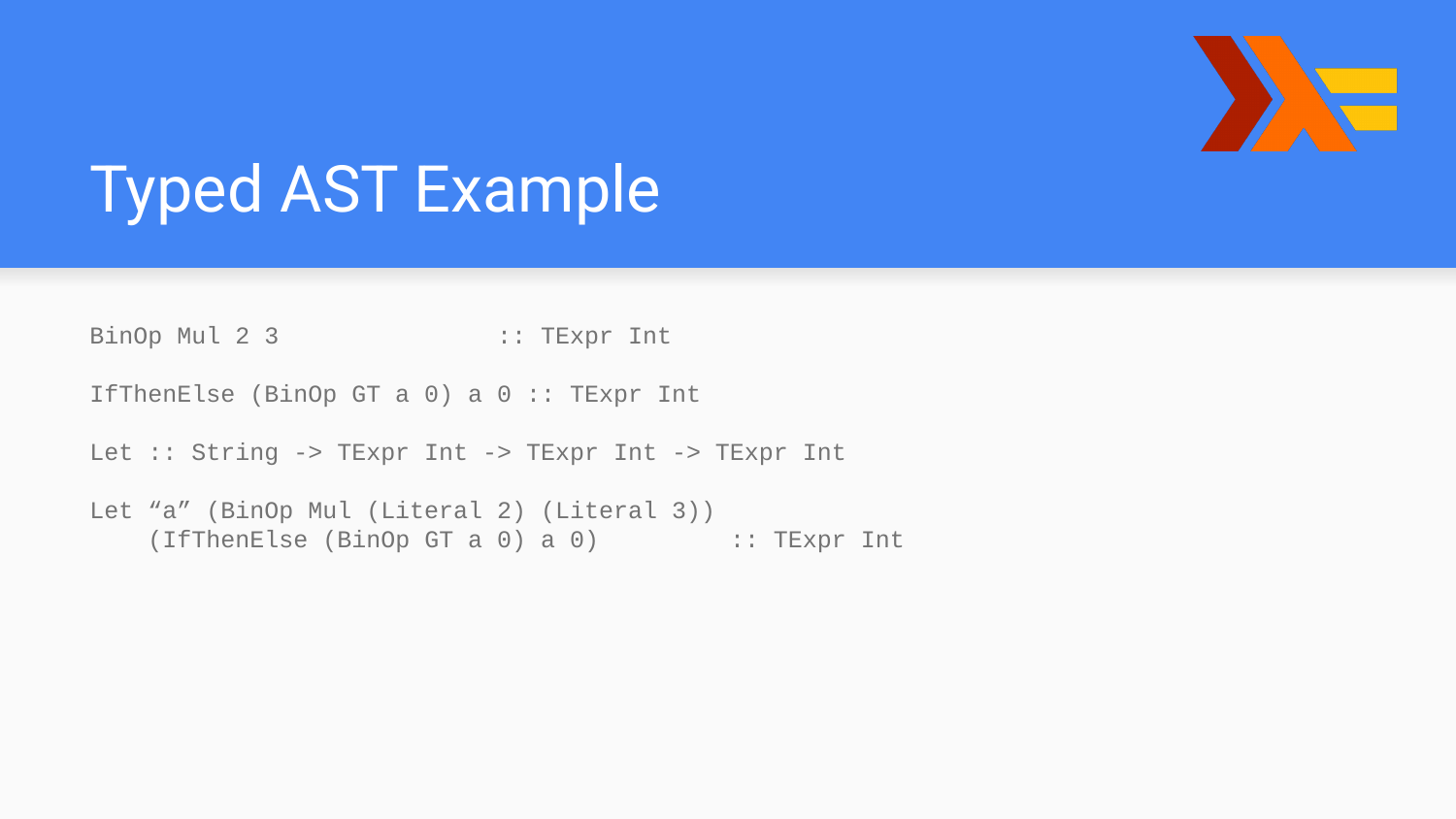

# Typed AST Example
BinOp Mul 2 3               :: TExpr Int

IfThenElse (BinOp GT a 0) a 0 :: TExpr Int

Let :: String -> TExpr Int -> TExpr Int -> TExpr Int

Let “a” (BinOp Mul (Literal 2) (Literal 3))
    (IfThenElse (BinOp GT a 0) a 0)         :: TExpr Int